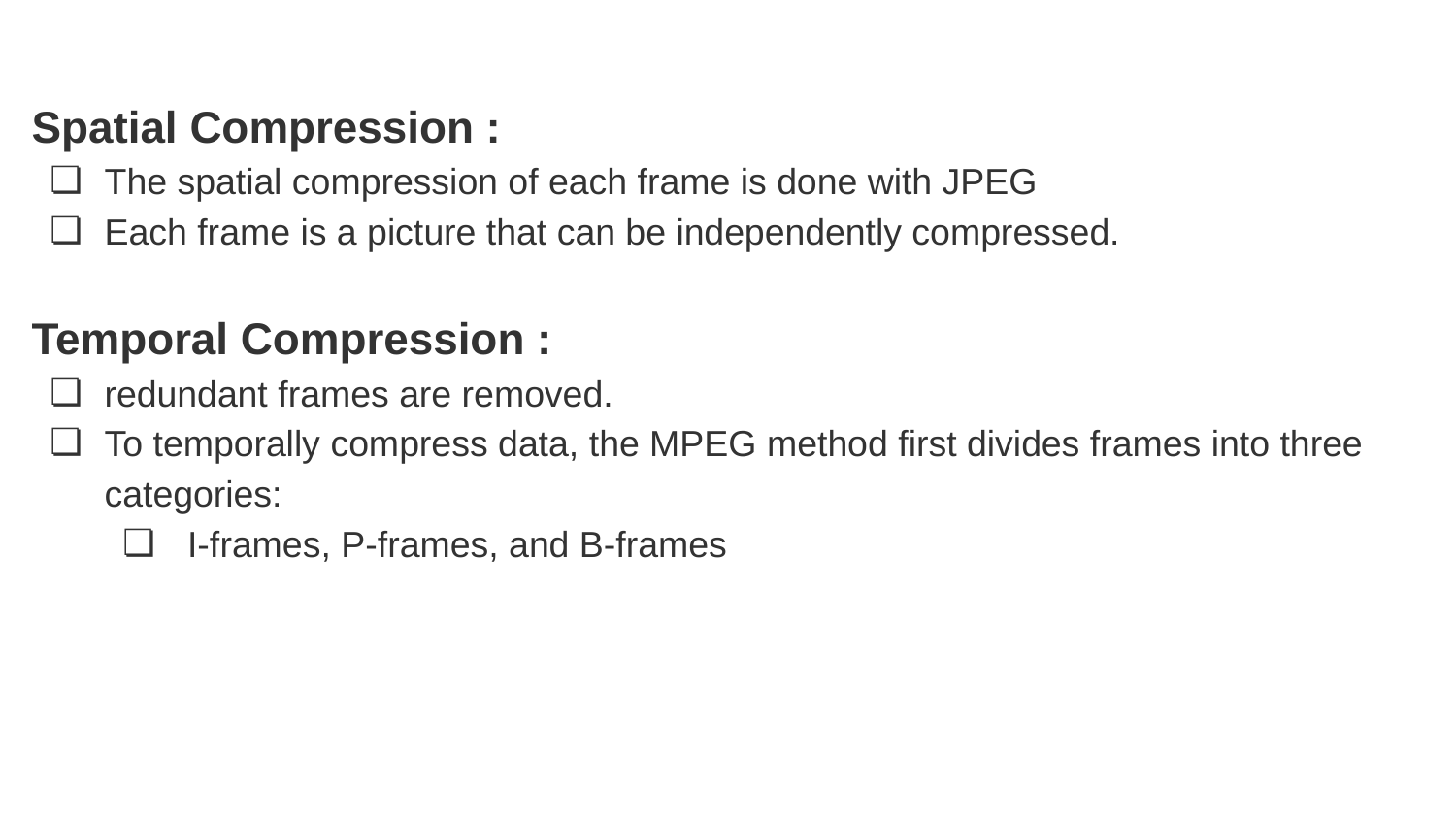

Spatial Compression :
The spatial compression of each frame is done with JPEG
Each frame is a picture that can be independently compressed.

Temporal Compression :
redundant frames are removed.
To temporally compress data, the MPEG method first divides frames into three categories:
 I-frames, P-frames, and B-frames